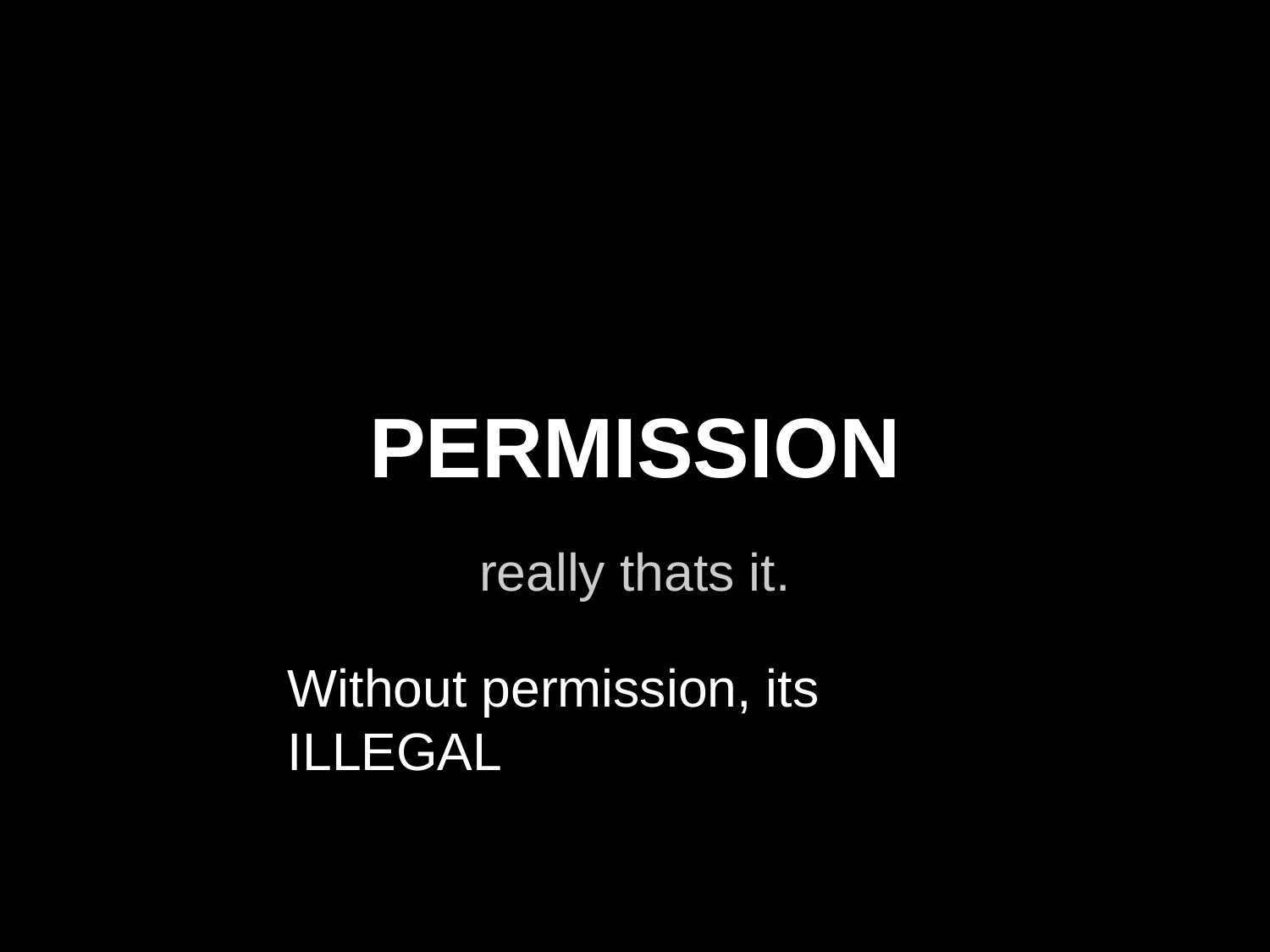

# PERMISSION
really thats it.
Without permission, its ILLEGAL